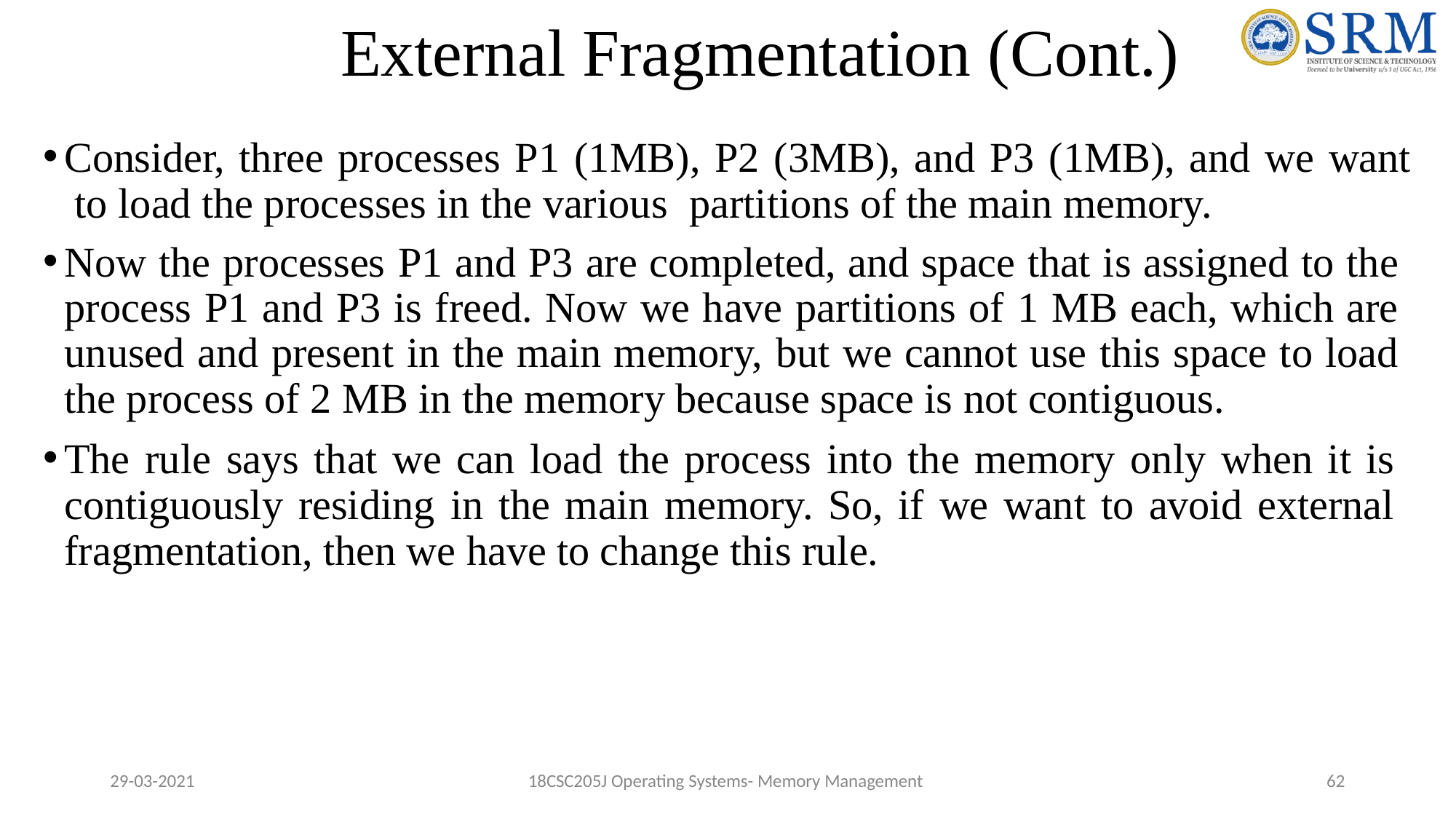

# External Fragmentation (Cont.)
Consider, three processes P1 (1MB), P2 (3MB), and P3 (1MB), and we want  to load the processes in the various partitions of the main memory.
Now the processes P1 and P3 are completed, and space that is assigned to the  process P1 and P3 is freed. Now we have partitions of 1 MB each, which are  unused and present in the main memory, but we cannot use this space to load  the process of 2 MB in the memory because space is not contiguous.
The rule says that we can load the process into the memory only when it is  contiguously residing in the main memory. So, if we want to avoid external  fragmentation, then we have to change this rule.
29-03-2021
18CSC205J Operating Systems- Memory Management
62